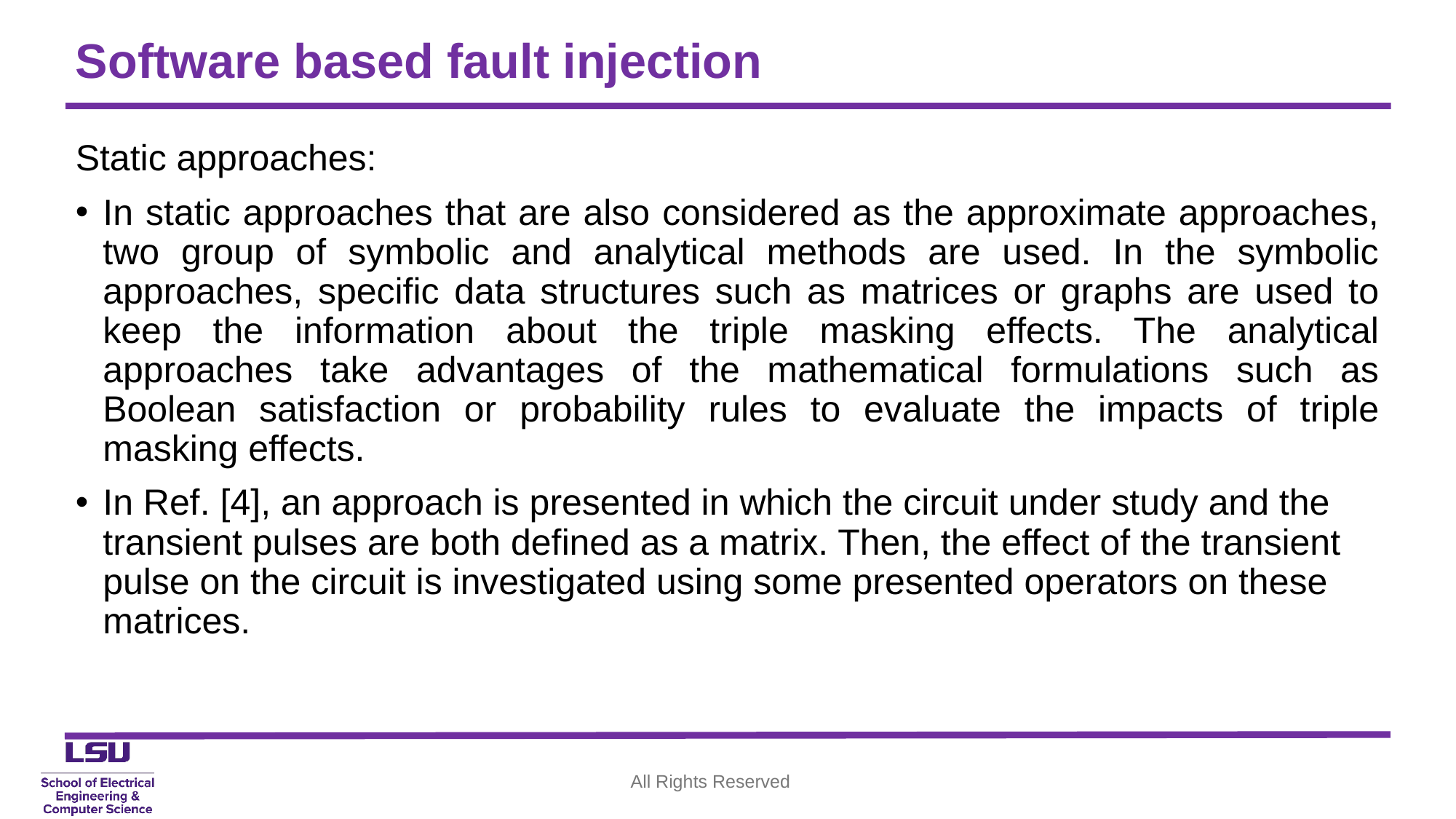

# Software based fault injection
Static approaches:
In static approaches that are also considered as the approximate approaches, two group of symbolic and analytical methods are used. In the symbolic approaches, specific data structures such as matrices or graphs are used to keep the information about the triple masking effects. The analytical approaches take advantages of the mathematical formulations such as Boolean satisfaction or probability rules to evaluate the impacts of triple masking effects.
In Ref. [4], an approach is presented in which the circuit under study and the transient pulses are both defined as a matrix. Then, the effect of the transient pulse on the circuit is investigated using some presented operators on these matrices.
All Rights Reserved